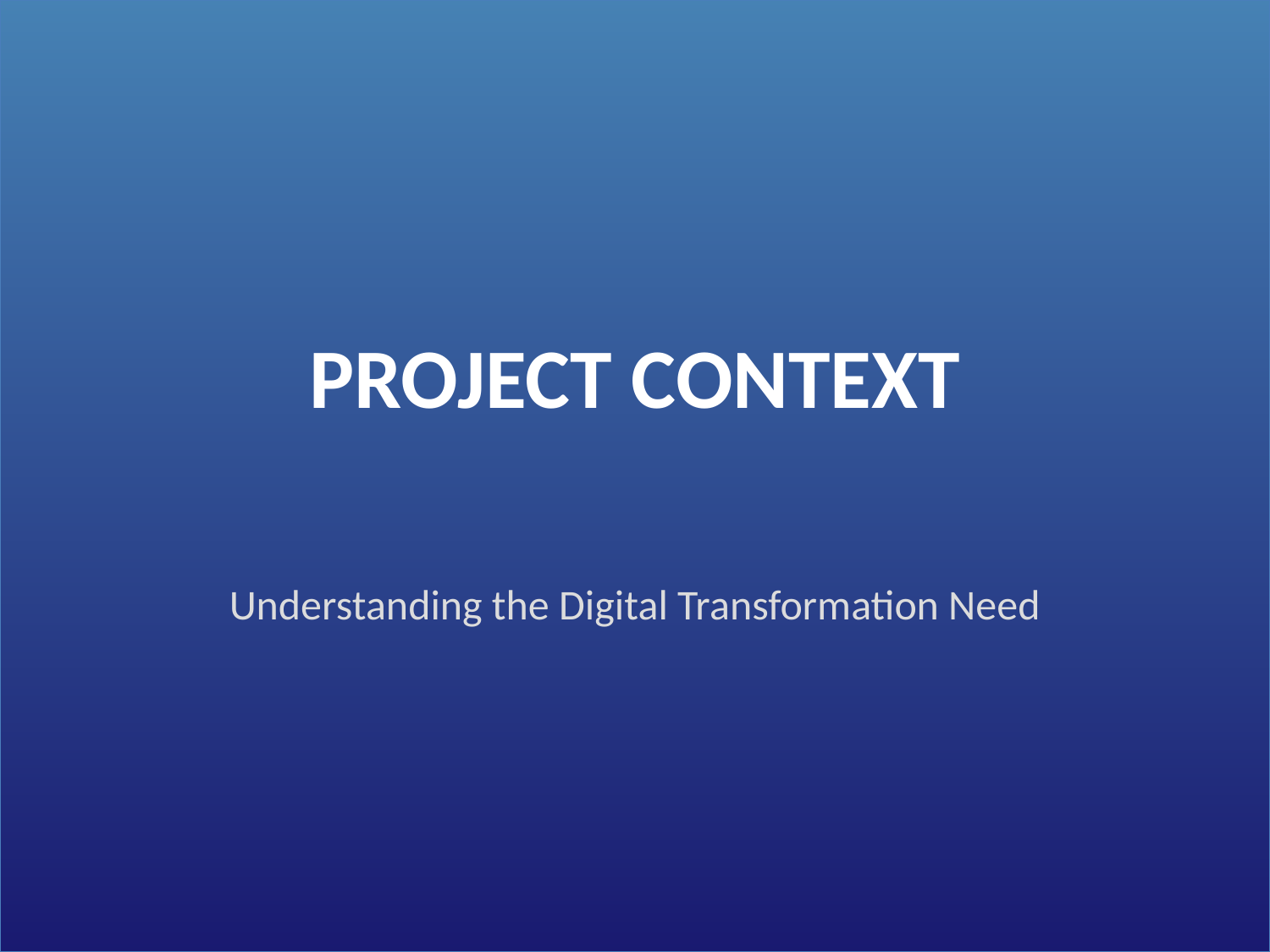

PROJECT CONTEXT
Understanding the Digital Transformation Need